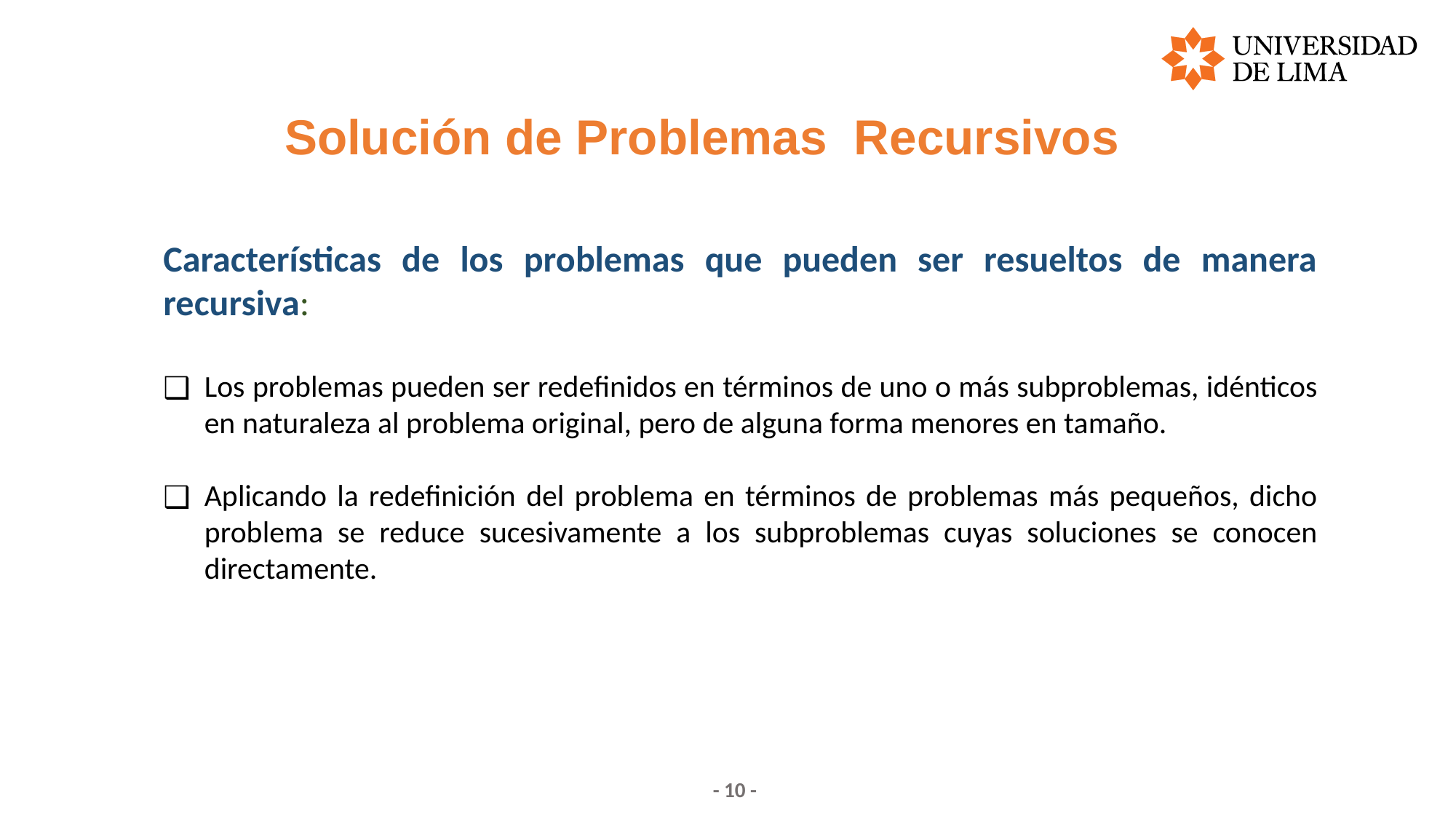

# Solución de Problemas  Recursivos
Características de los problemas que pueden ser resueltos de manera recursiva:

Los problemas pueden ser redefinidos en términos de uno o más subproblemas, idénticos en naturaleza al problema original, pero de alguna forma menores en tamaño.

Aplicando la redefinición del problema en términos de problemas más pequeños, dicho problema se reduce sucesivamente a los subproblemas cuyas soluciones se conocen directamente.
- 10 -